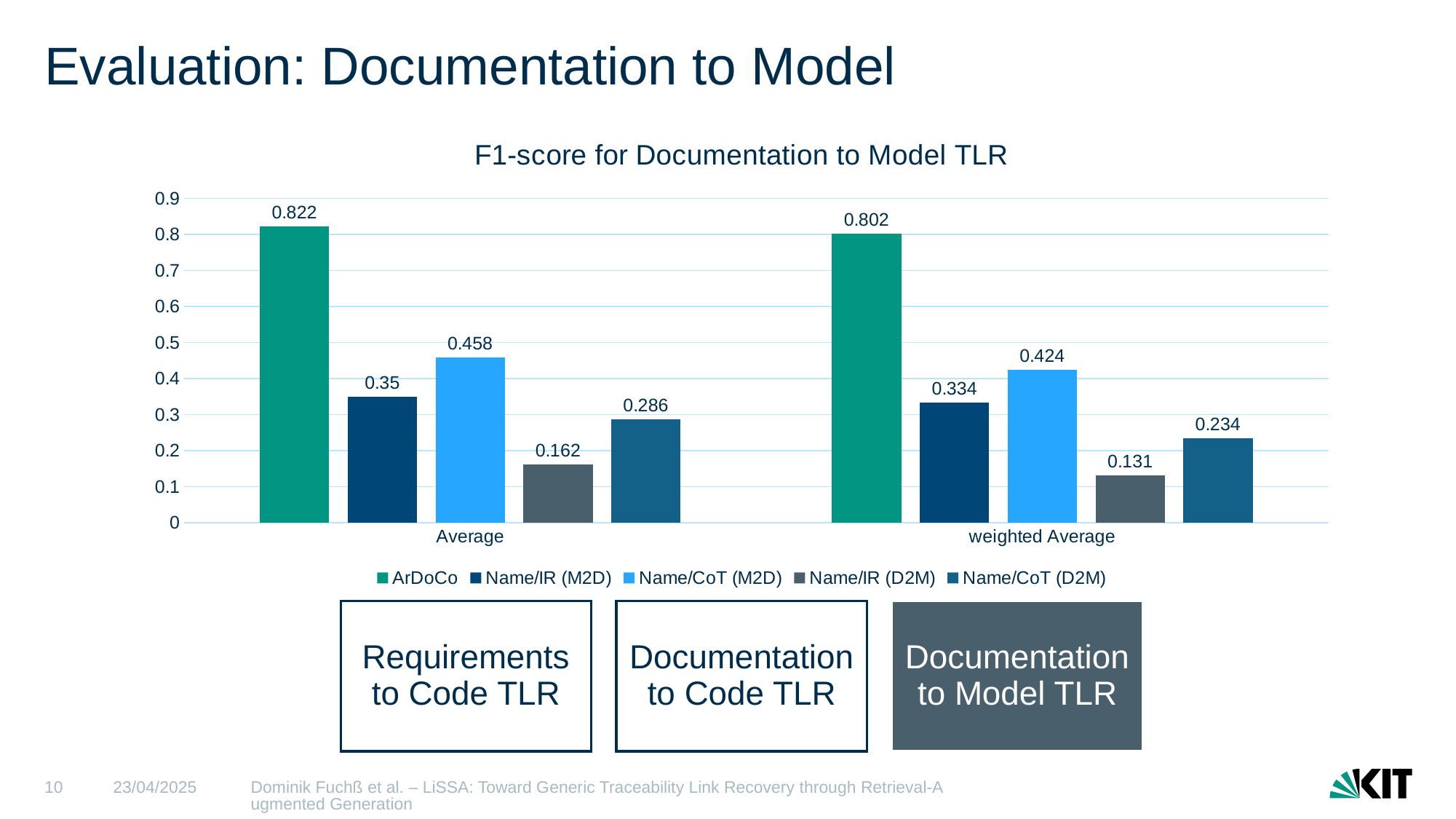

# Evaluation: Documentation to Model

### Chart: F1-score for Documentation to Model TLR

| Category | ArDoCo | Name/IR (M2D) | Name/CoT (M2D) | Name/IR (D2M) | Name/CoT (D2M) |
|---|---|---|---|---|---|
| Average | 0.822 | 0.35 | 0.458 | 0.162 | 0.286 |
| weighted Average | 0.802 | 0.334 | 0.424 | 0.131 | 0.234 |
Requirements to Code TLR
Documentation to Code TLR
Documentation to Model TLR
10
23/04/2025
Dominik Fuchß et al. – LiSSA: Toward Generic Traceability Link Recovery through Retrieval-Augmented Generation